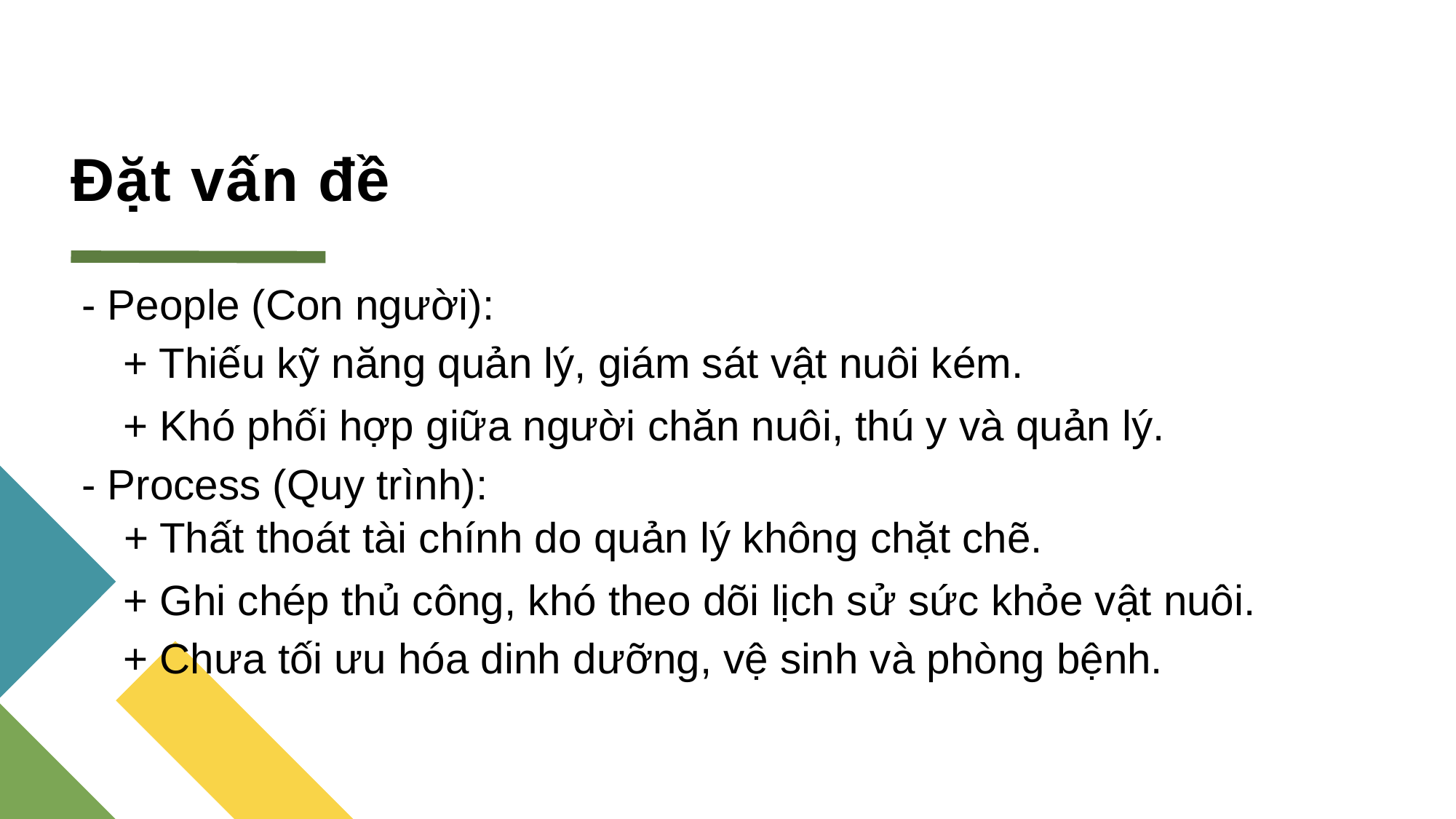

# Đặt vấn đề
- People (Con người):
+ Thiếu kỹ năng quản lý, giám sát vật nuôi kém.
+ Khó phối hợp giữa người chăn nuôi, thú y và quản lý.
- Process (Quy trình):
+ Thất thoát tài chính do quản lý không chặt chẽ.
+ Ghi chép thủ công, khó theo dõi lịch sử sức khỏe vật nuôi.
+ Chưa tối ưu hóa dinh dưỡng, vệ sinh và phòng bệnh.